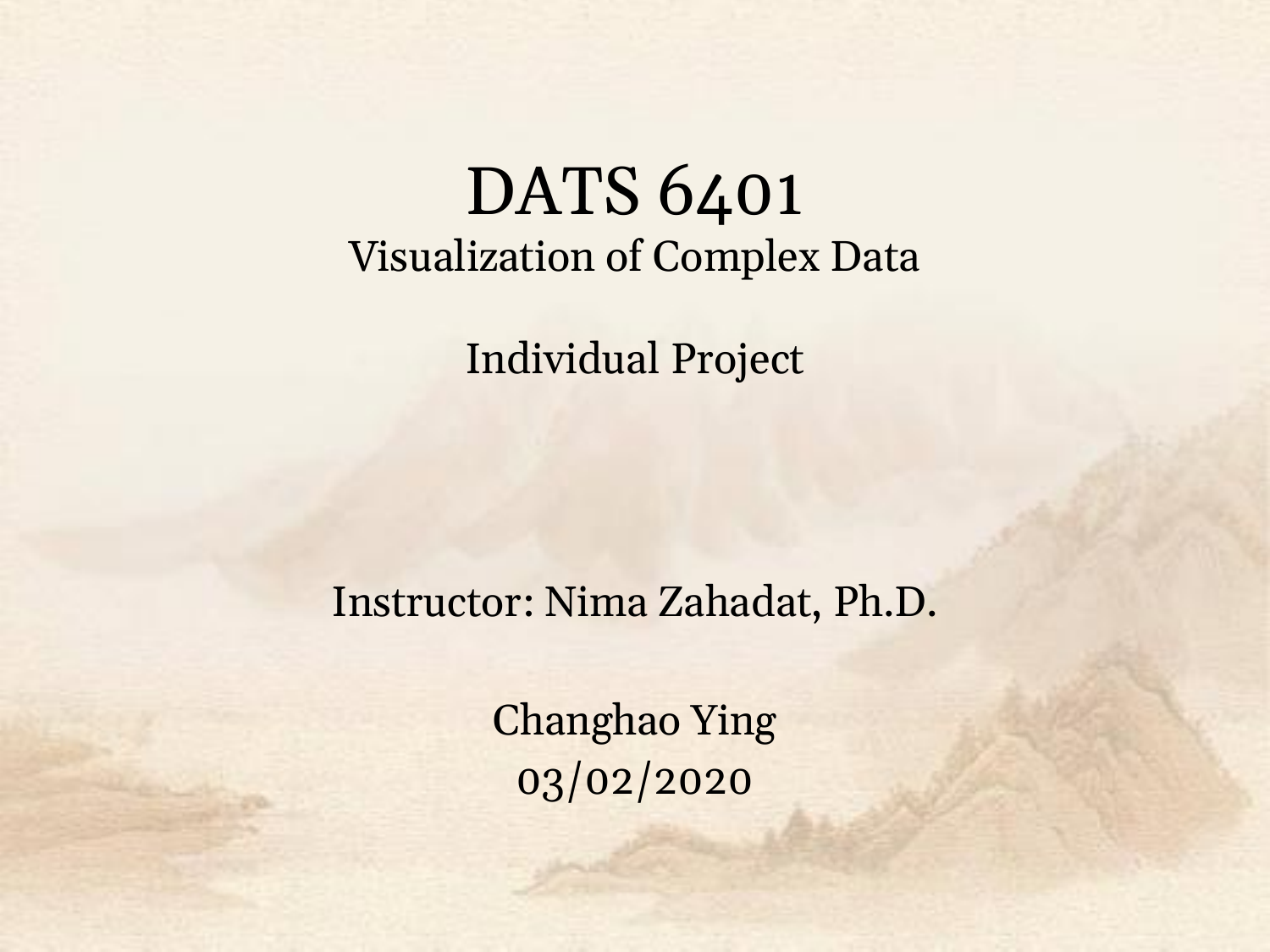

# DATS 6401 Visualization of Complex Data Individual Project
Instructor: Nima Zahadat, Ph.D.

Changhao Ying
03/02/2020